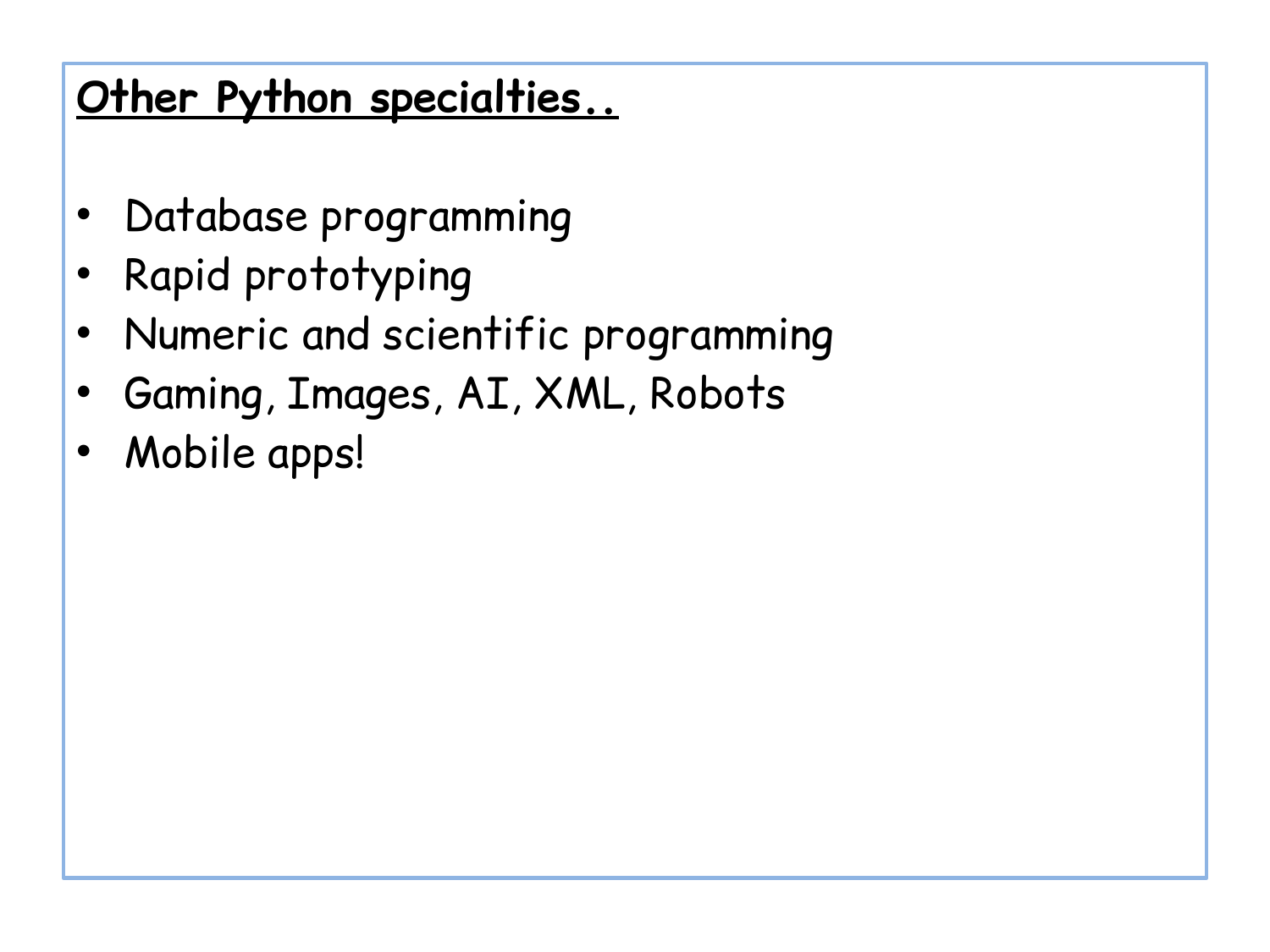

Other Python specialties..

Database programming
Rapid prototyping
Numeric and scientific programming
Gaming, Images, AI, XML, Robots
Mobile apps!